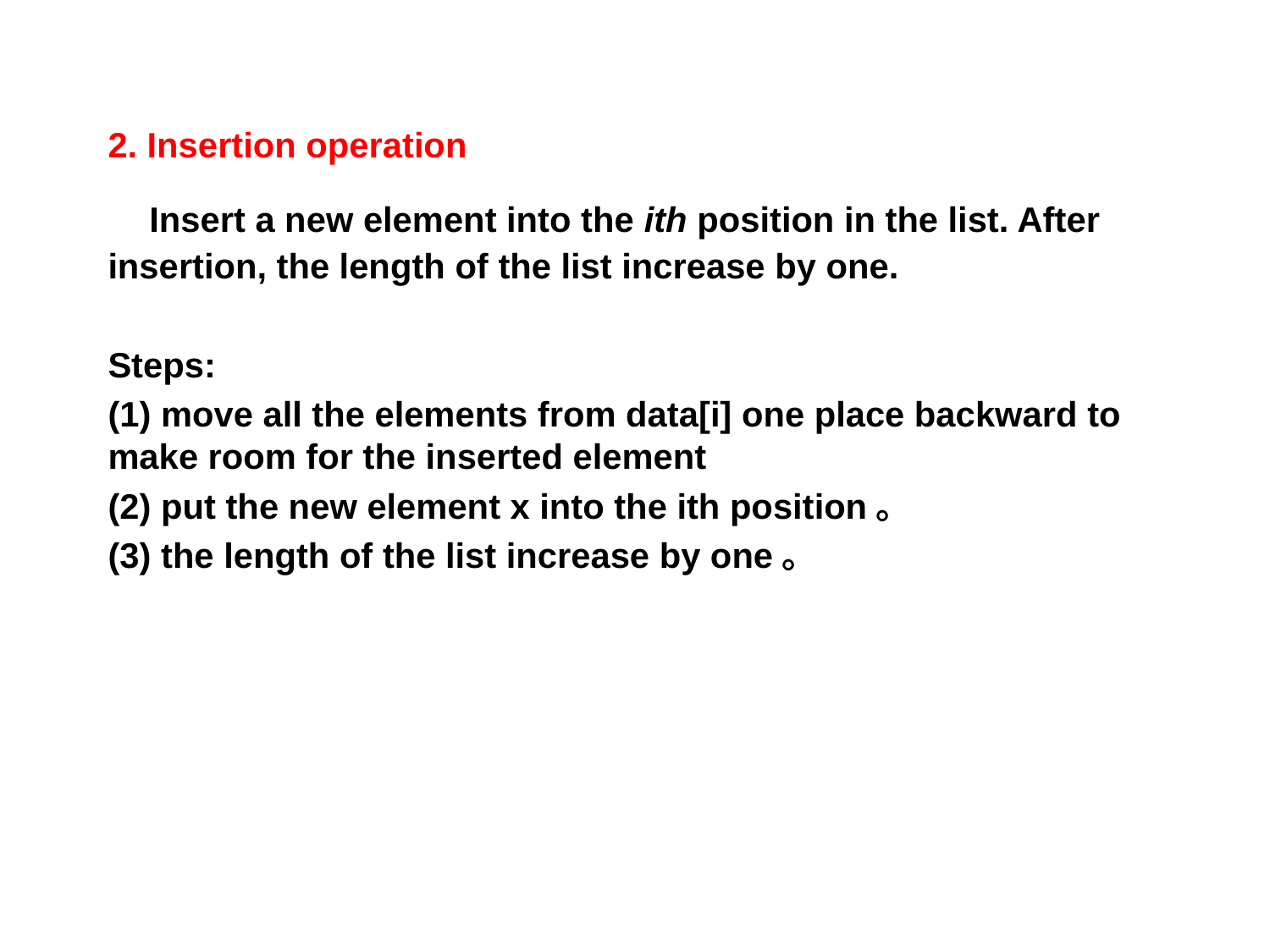

2. Insertion operation
  Insert a new element into the ith position in the list. After insertion, the length of the list increase by one.

Steps:
(1) move all the elements from data[i] one place backward to make room for the inserted element
(2) put the new element x into the ith position。
(3) the length of the list increase by one。